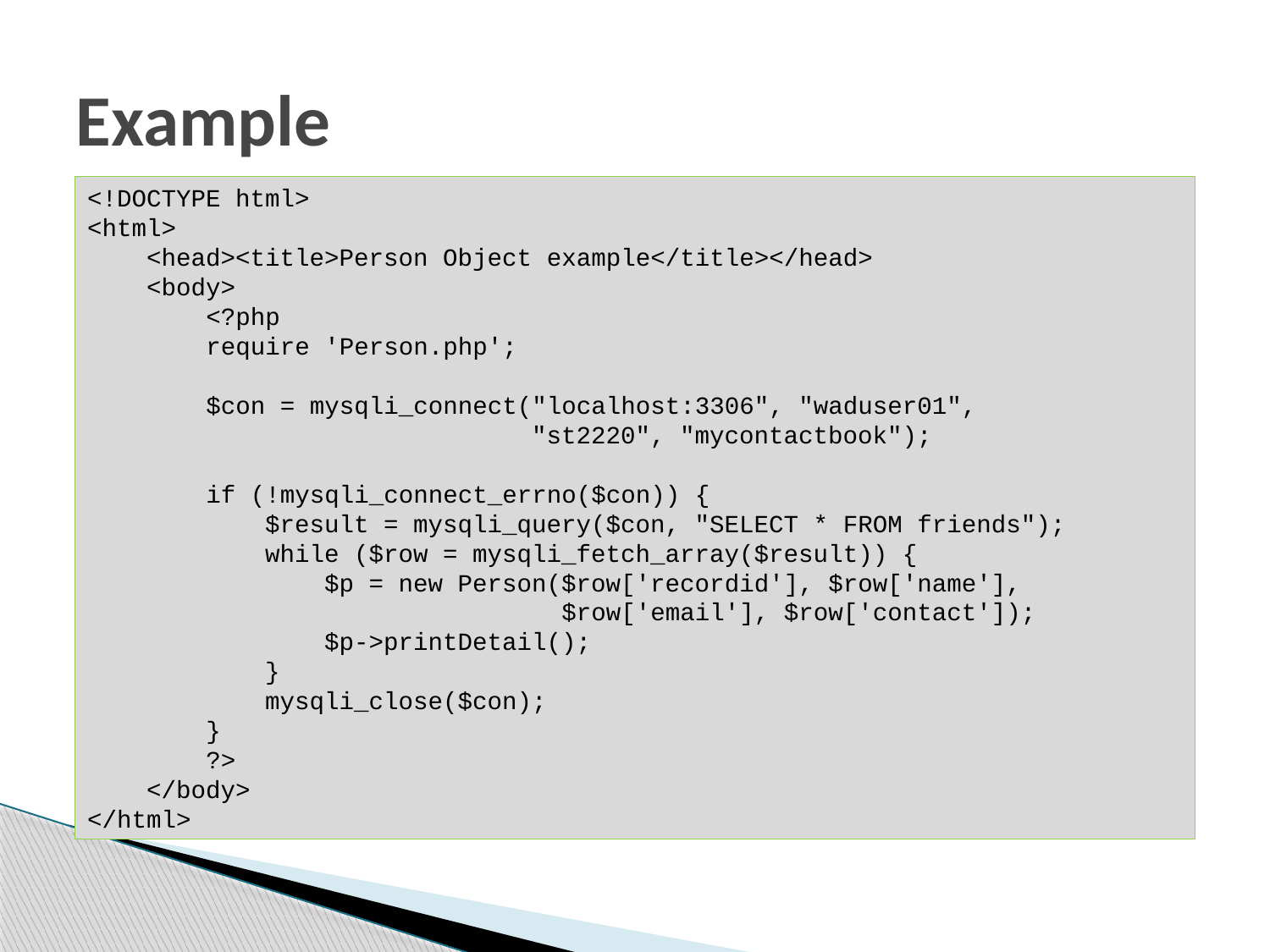

# Example
<!DOCTYPE html>
<html>
    <head><title>Person Object example</title></head>
    <body>
        <?php
        require 'Person.php';

        $con = mysqli_connect("localhost:3306", "waduser01",
                              "st2220", "mycontactbook");

        if (!mysqli_connect_errno($con)) {
            $result = mysqli_query($con, "SELECT * FROM friends");
            while ($row = mysqli_fetch_array($result)) {
                $p = new Person($row['recordid'], $row['name'],
                                $row['email'], $row['contact']);
                $p->printDetail();
            }
            mysqli_close($con);
        }
        ?>
    </body>
</html>